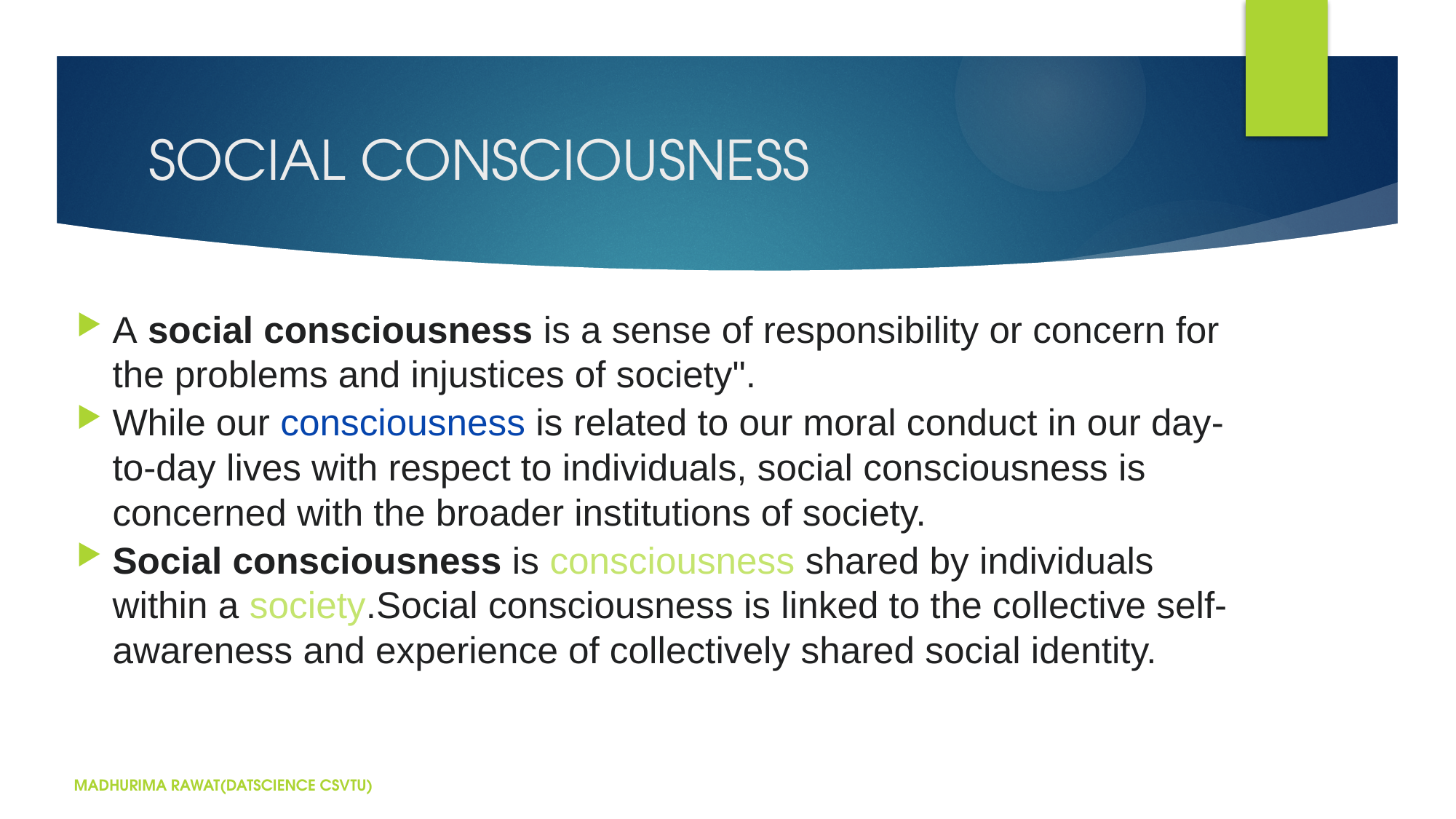

# SOCIAL CONSCIOUSNESS
A social consciousness is a sense of responsibility or concern for the problems and injustices of society".
While our consciousness is related to our moral conduct in our day-to-day lives with respect to individuals, social consciousness is concerned with the broader institutions of society.
Social consciousness is consciousness shared by individuals within a society.Social consciousness is linked to the collective self-awareness and experience of collectively shared social identity.

MADHURIMA RAWAT(DATSCIENCE CSVTU)